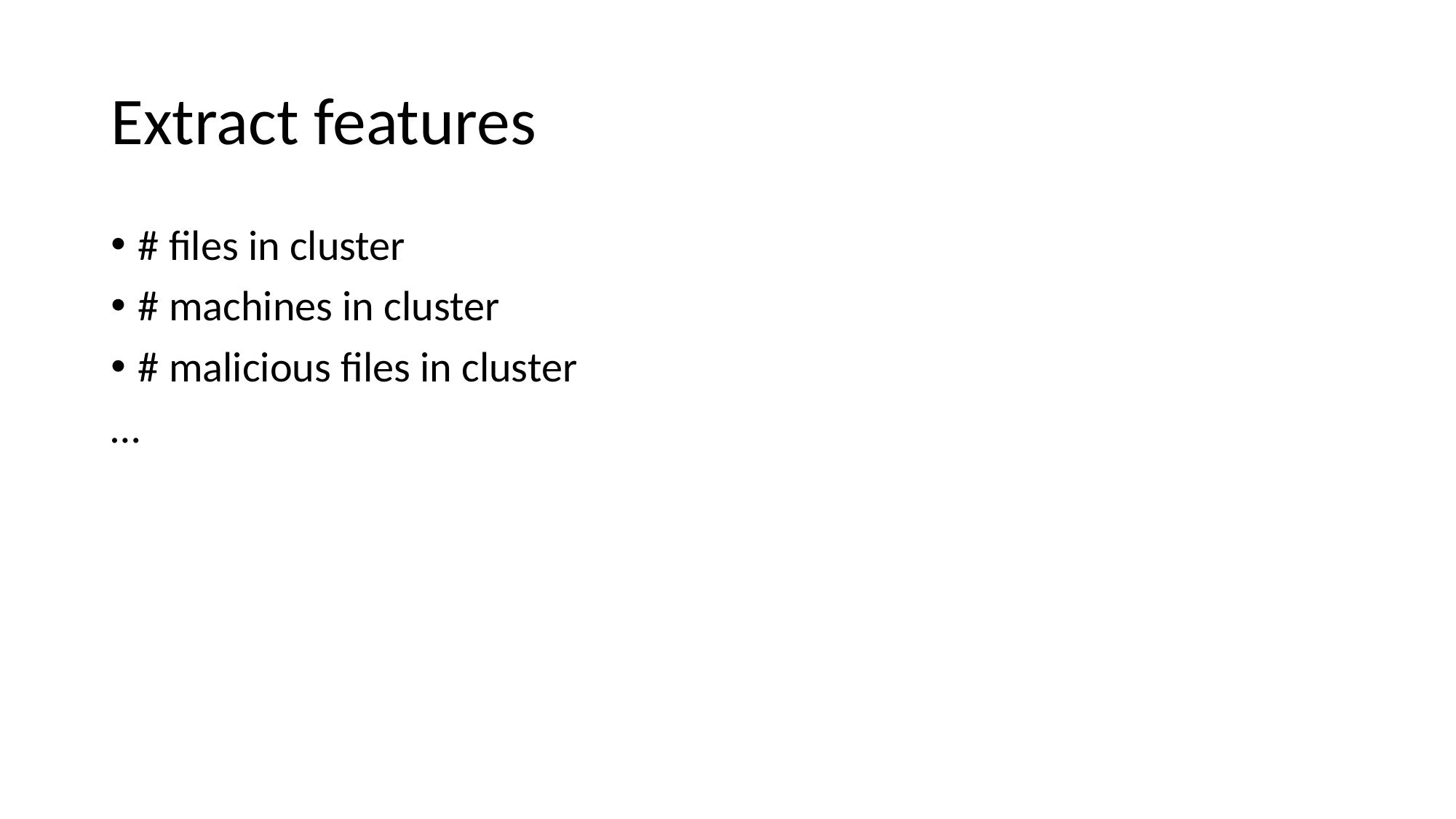

# Extract features
# files in cluster
# machines in cluster
# malicious files in cluster
…